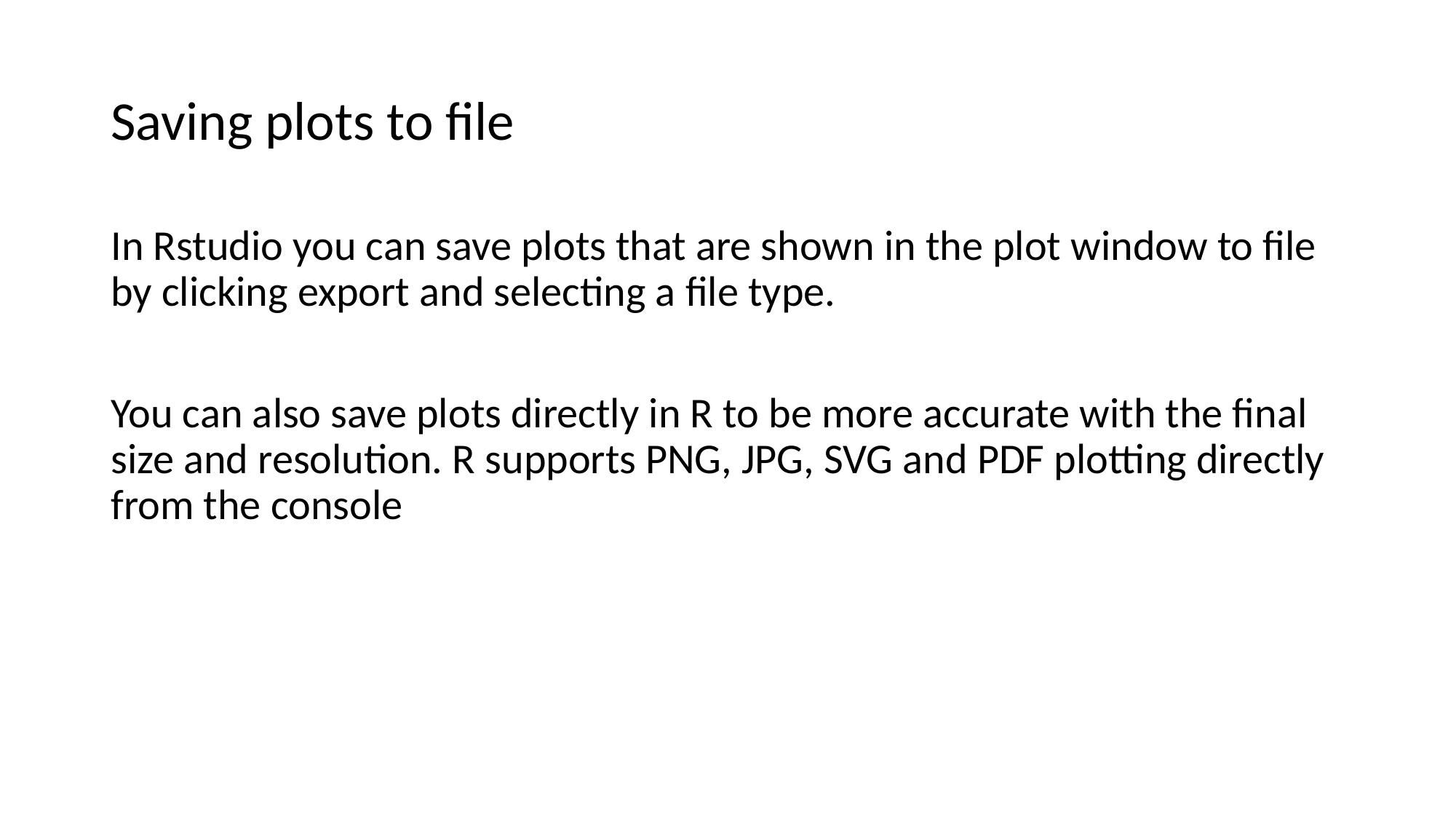

# Saving plots to file
In Rstudio you can save plots that are shown in the plot window to file by clicking export and selecting a file type.

You can also save plots directly in R to be more accurate with the final size and resolution. R supports PNG, JPG, SVG and PDF plotting directly from the console